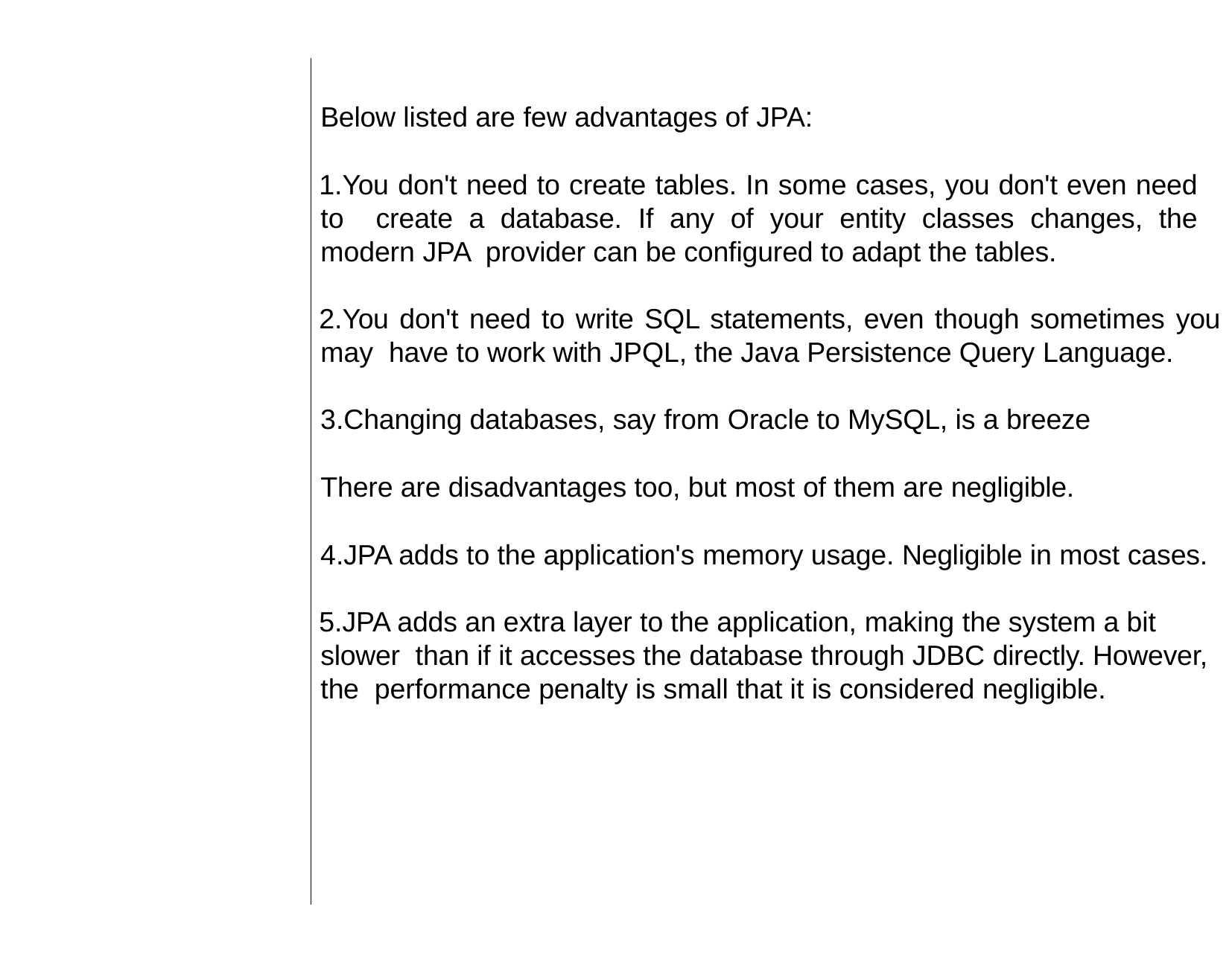

Below listed are few advantages of JPA:

You don't need to create tables. In some cases, you don't even need to  create a database. If any of your entity classes changes, the modern JPA  provider can be configured to adapt the tables.

You don't need to write SQL statements, even though sometimes you may  have to work with JPQL, the Java Persistence Query Language.

Changing databases, say from Oracle to MySQL, is a breeze

There are disadvantages too, but most of them are negligible.

JPA adds to the application's memory usage. Negligible in most cases.

JPA adds an extra layer to the application, making the system a bit slower  than if it accesses the database through JDBC directly. However, the  performance penalty is small that it is considered negligible.